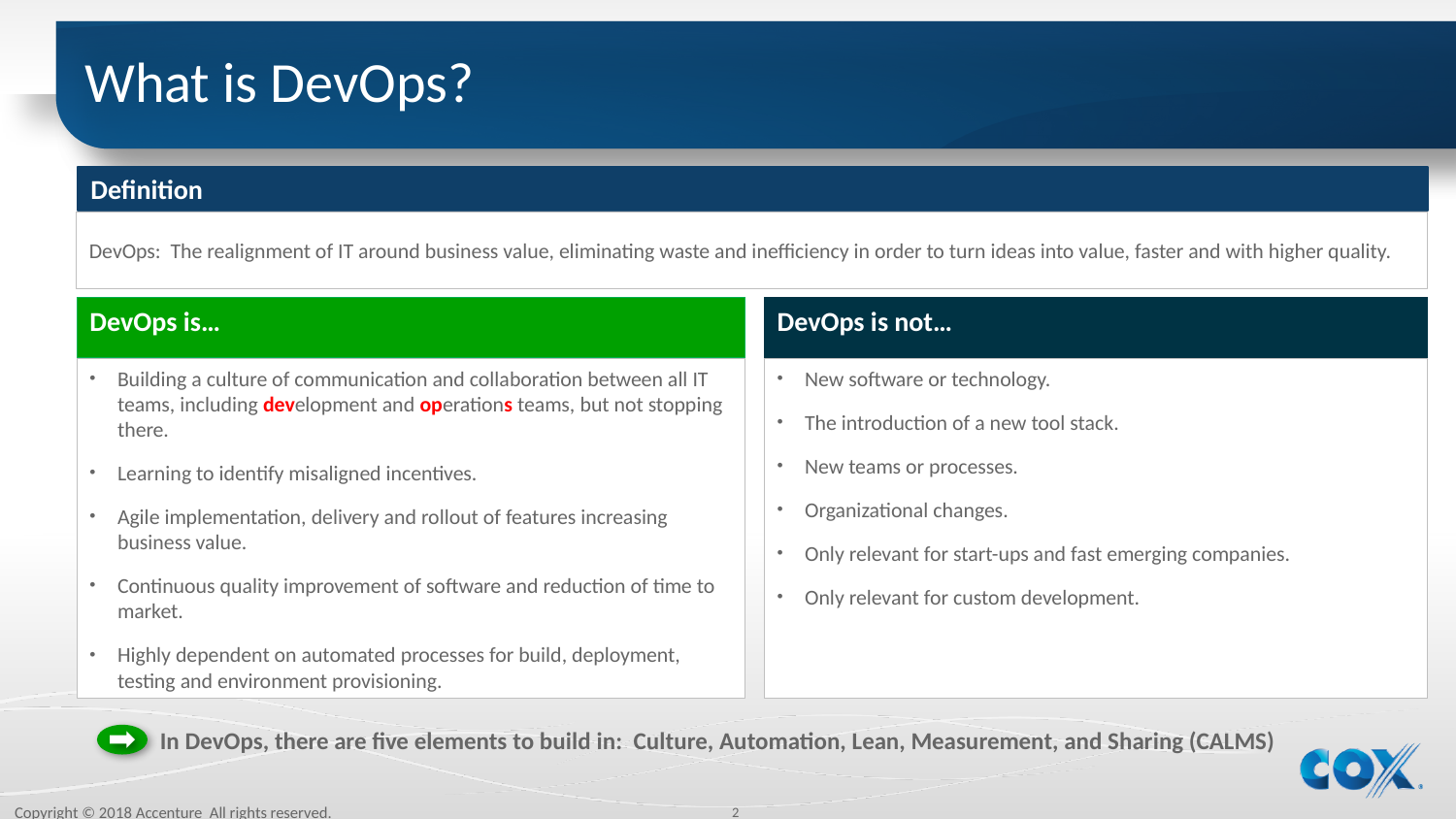

# What is DevOps?
Definition
DevOps:  The realignment of IT around business value, eliminating waste and inefficiency in order to turn ideas into value, faster and with higher quality.
DevOps is…
Building a culture of communication and collaboration between all IT teams, including development and operations teams, but not stopping there.
Learning to identify misaligned incentives.
Agile implementation, delivery and rollout of features increasing business value.
Continuous quality improvement of software and reduction of time to market.
Highly dependent on automated processes for build, deployment, testing and environment provisioning.
DevOps is not…
New software or technology.
The introduction of a new tool stack.
New teams or processes.
Organizational changes.
Only relevant for start-ups and fast emerging companies.
Only relevant for custom development.
In DevOps, there are five elements to build in:  Culture, Automation, Lean, Measurement, and Sharing (CALMS)

Copyright © 2018 Accenture  All rights reserved.
2